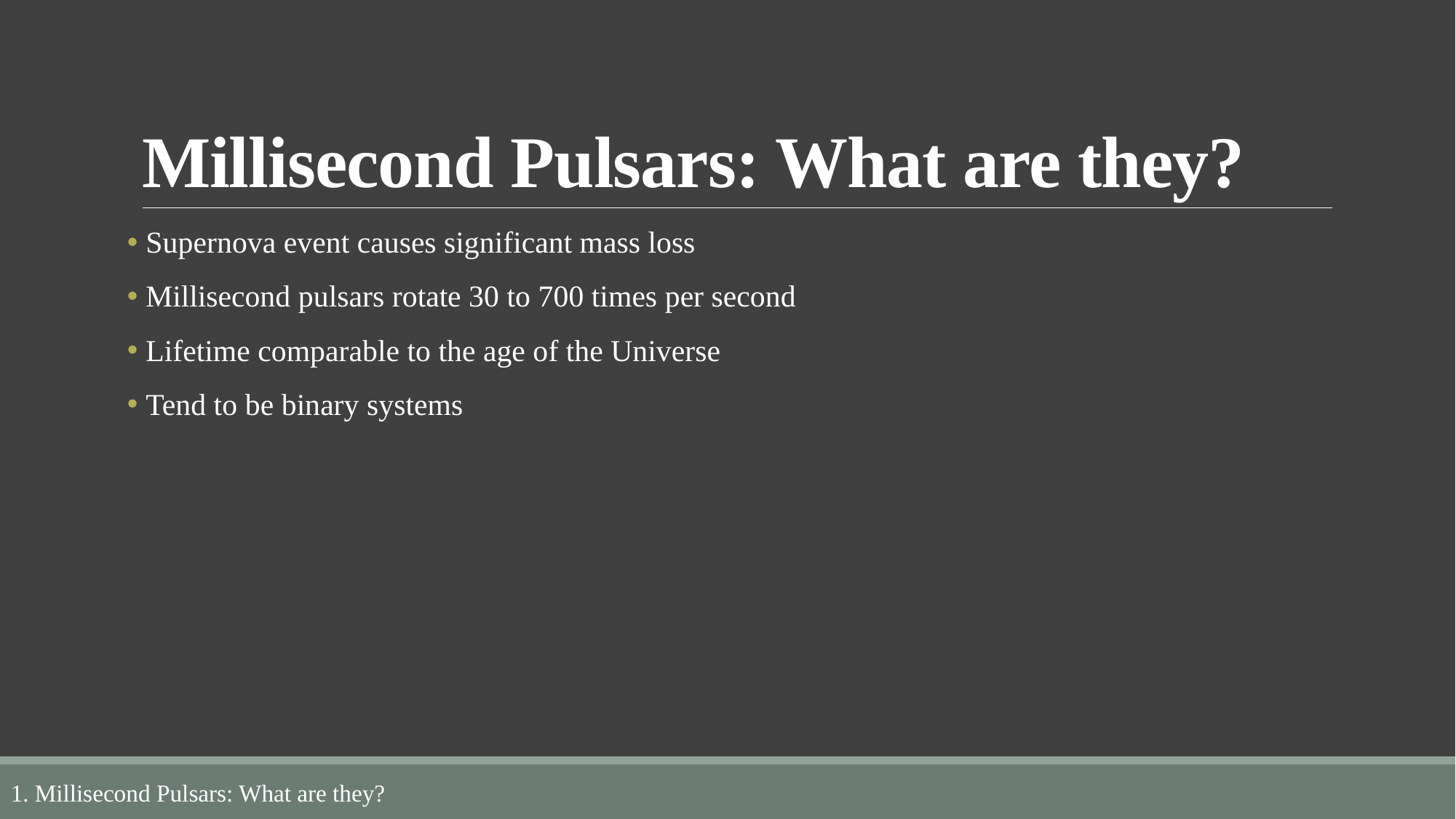

# Millisecond Pulsars: What are they?
 Supernova event causes significant mass loss
 Millisecond pulsars rotate 30 to 700 times per second
 Lifetime comparable to the age of the Universe
 Tend to be binary systems

1. Millisecond Pulsars: What are they?